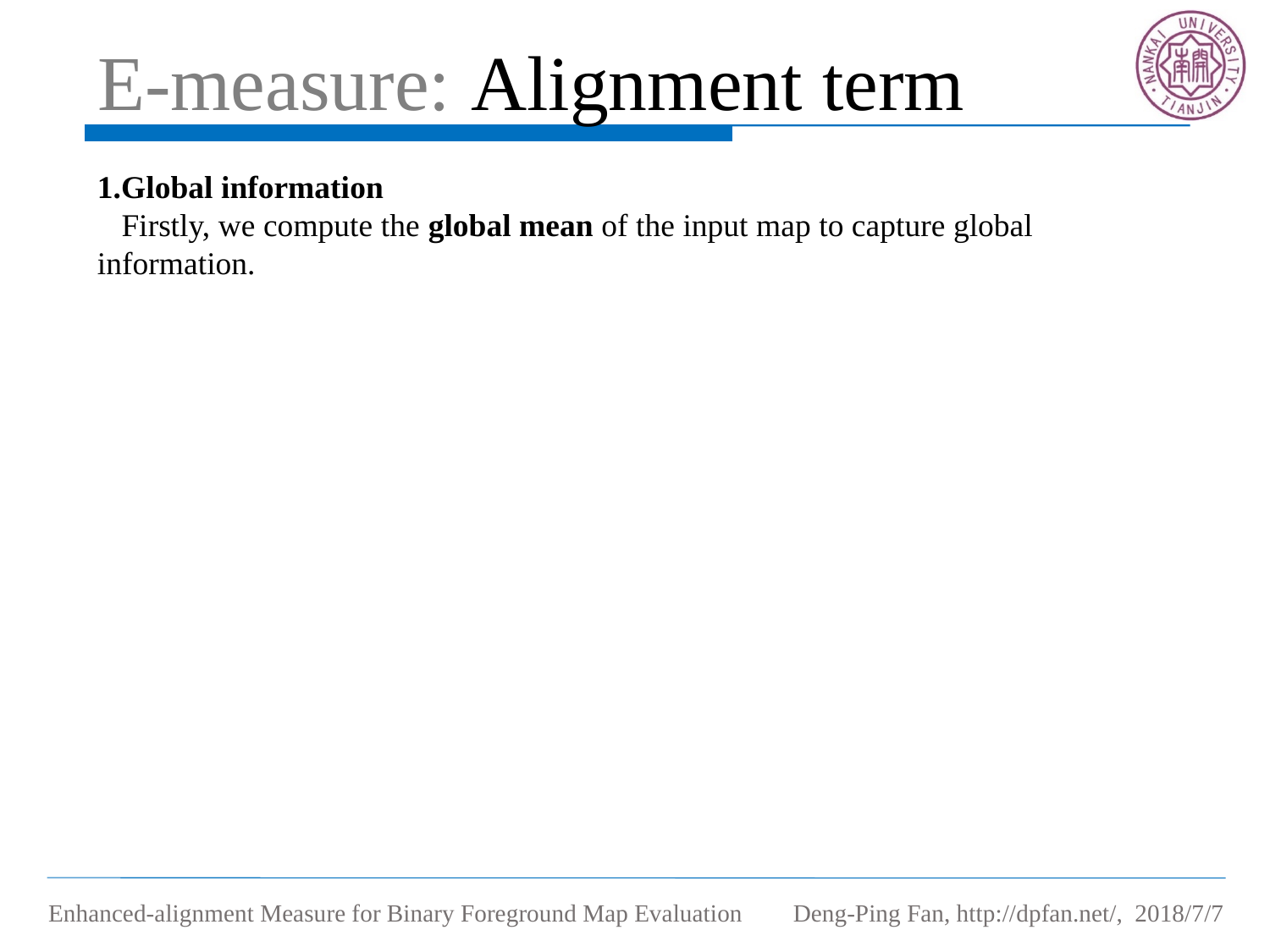

# E-measure: Alignment term
1.Global information
   Firstly, we compute the global mean of the input map to capture global information.